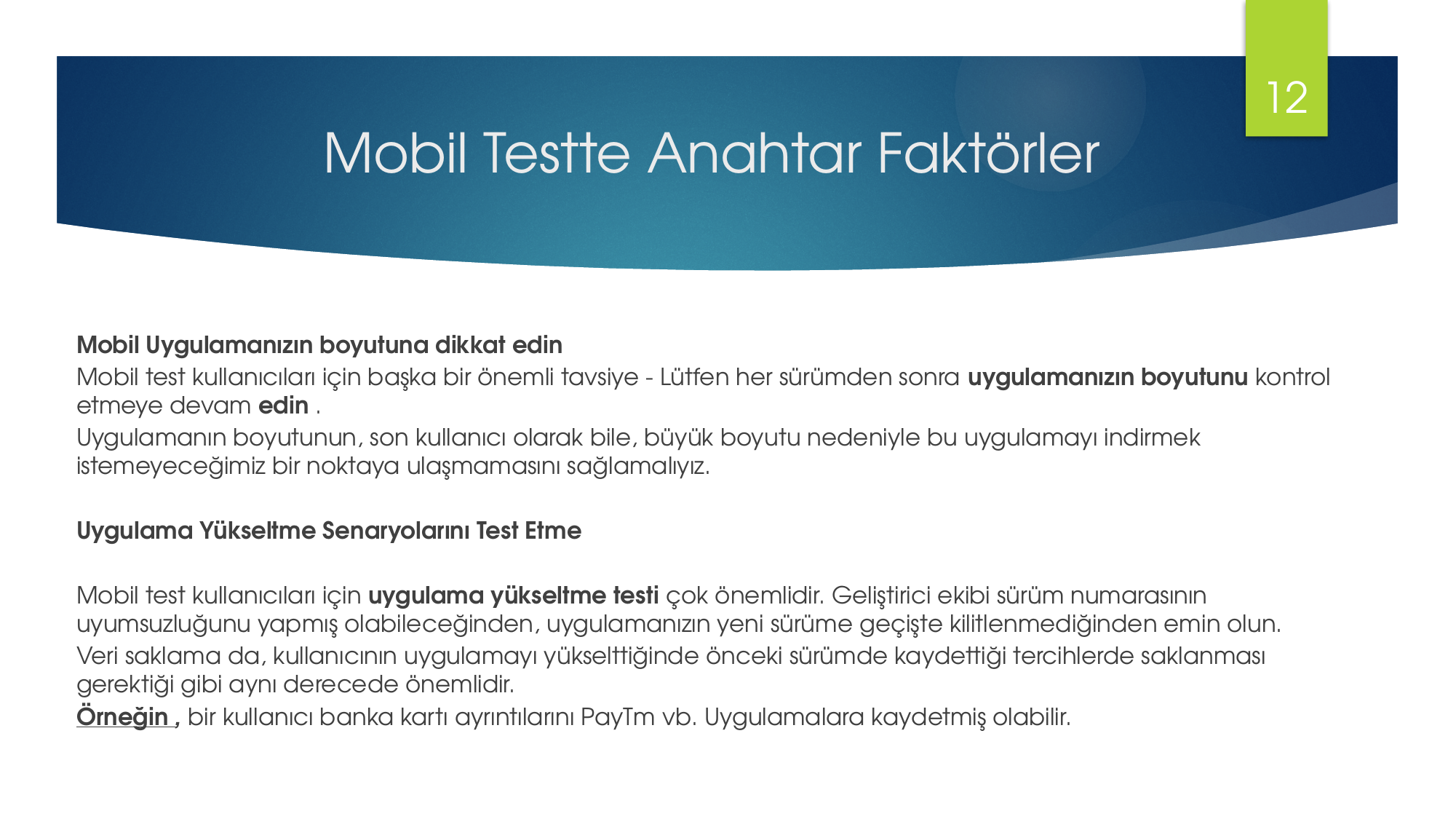

12
# Mobil Testte Anahtar Faktörler
Mobil Uygulamanızın boyutuna dikkat edin
Mobil test kullanıcıları için başka bir önemli tavsiye - Lütfen her sürümden sonra uygulamanızın boyutunu kontrol etmeye devam edin .
Uygulamanın boyutunun, son kullanıcı olarak bile, büyük boyutu nedeniyle bu uygulamayı indirmek istemeyeceğimiz bir noktaya ulaşmamasını sağlamalıyız.

Uygulama Yükseltme Senaryolarını Test Etme

Mobil test kullanıcıları için uygulama yükseltme testi çok önemlidir. Geliştirici ekibi sürüm numarasının uyumsuzluğunu yapmış olabileceğinden, uygulamanızın yeni sürüme geçişte kilitlenmediğinden emin olun.
Veri saklama da, kullanıcının uygulamayı yükselttiğinde önceki sürümde kaydettiği tercihlerde saklanması gerektiği gibi aynı derecede önemlidir.
Örneğin , bir kullanıcı banka kartı ayrıntılarını PayTm vb. Uygulamalara kaydetmiş olabilir.